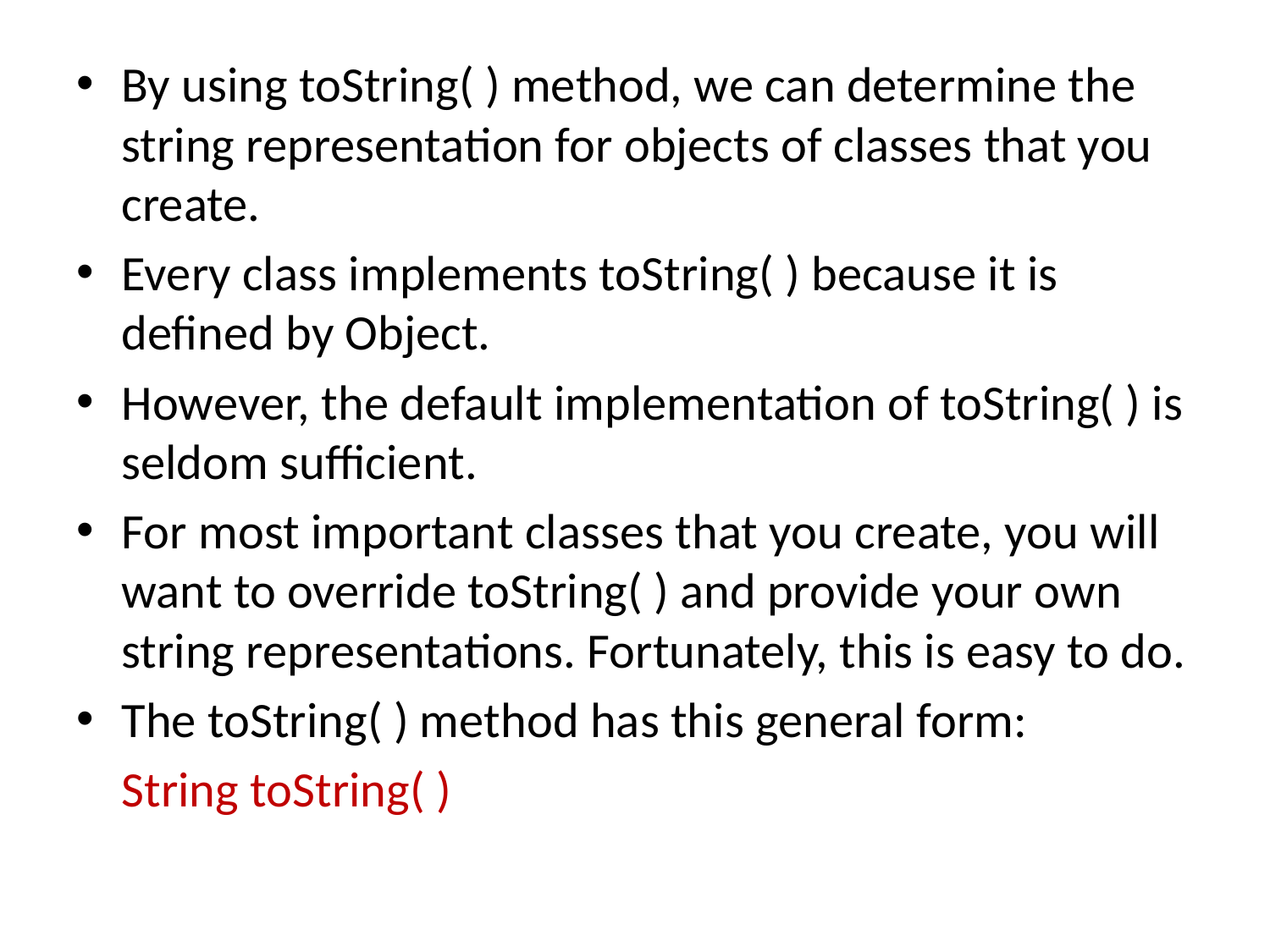

By using toString( ) method, we can determine the string representation for objects of classes that you create.
Every class implements toString( ) because it is defined by Object.
However, the default implementation of toString( ) is seldom sufficient.
For most important classes that you create, you will want to override toString( ) and provide your own string representations. Fortunately, this is easy to do.
The toString( ) method has this general form:
	String toString( )